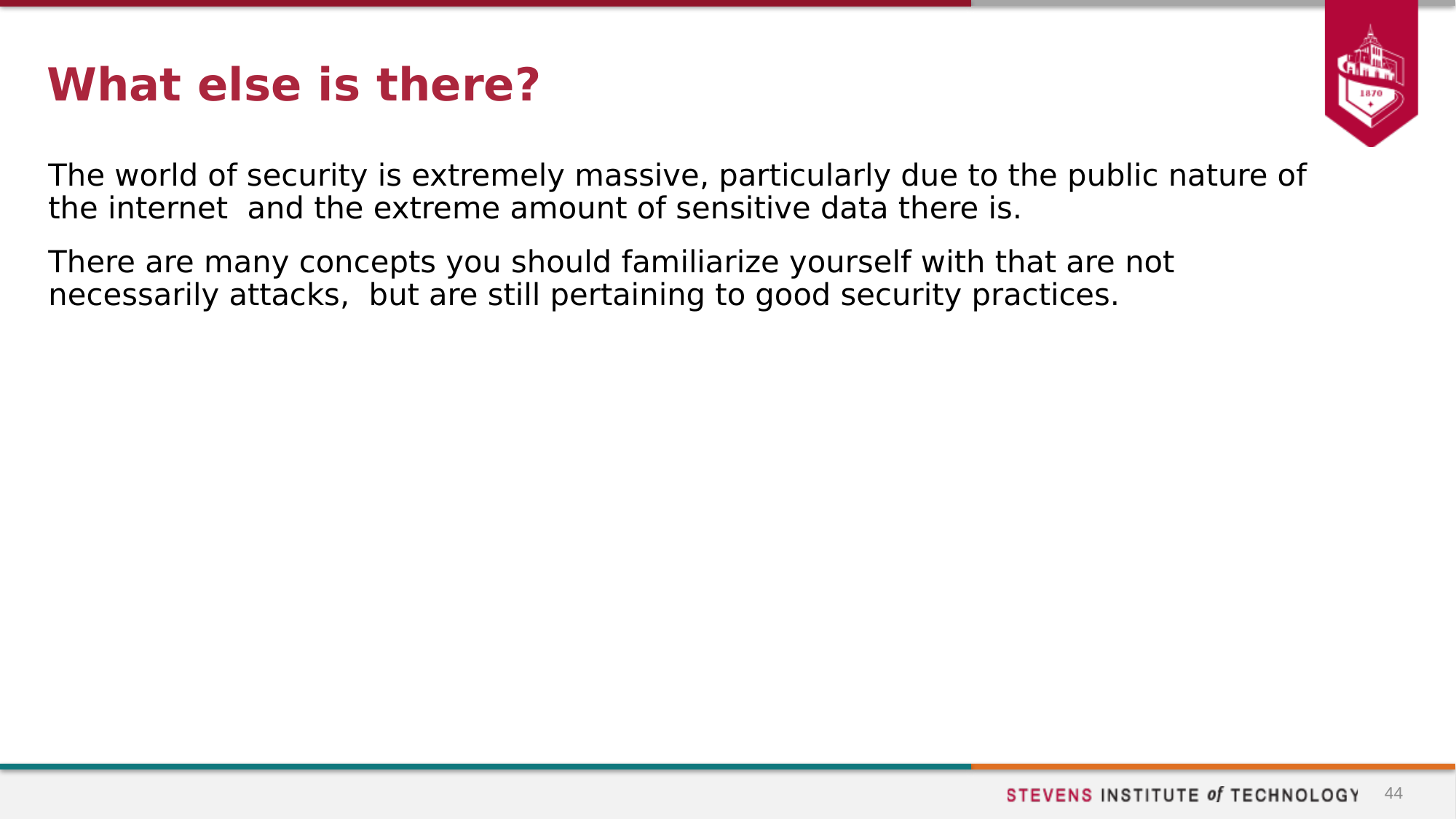

# What else is there?
The world of security is extremely massive, particularly due to the public nature of the internet  and the extreme amount of sensitive data there is.
There are many concepts you should familiarize yourself with that are not necessarily attacks,  but are still pertaining to good security practices.
44